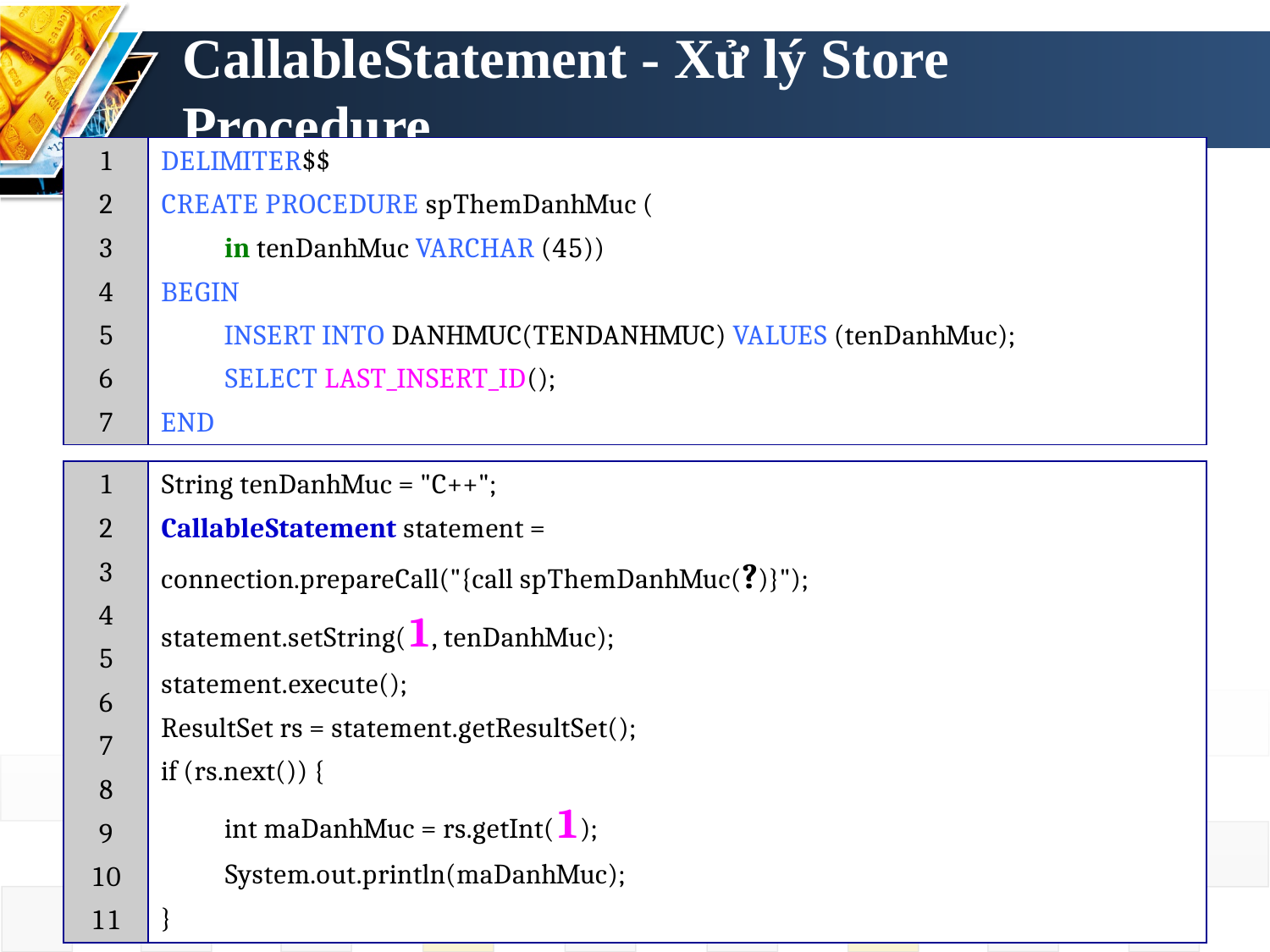

# CallableStatement - Xử lý Store Procedure
| 1 2 3 4 5 6 7 | DELIMITER$$ CREATE PROCEDURE spThemDanhMuc ( in tenDanhMuc VARCHAR (45)) BEGIN INSERT INTO DANHMUC(TENDANHMUC) VALUES (tenDanhMuc); SELECT LAST\_INSERT\_ID(); END |
| --- | --- |

| 1 2 3 4 5 6 7 8 9 10 11 | String tenDanhMuc = "C++"; CallableStatement statement = connection.prepareCall("{call spThemDanhMuc(?)}"); statement.setString(1, tenDanhMuc); statement.execute(); ResultSet rs = statement.getResultSet(); if (rs.next()) { int maDanhMuc = rs.getInt(1); System.out.println(maDanhMuc); } |
| --- | --- |